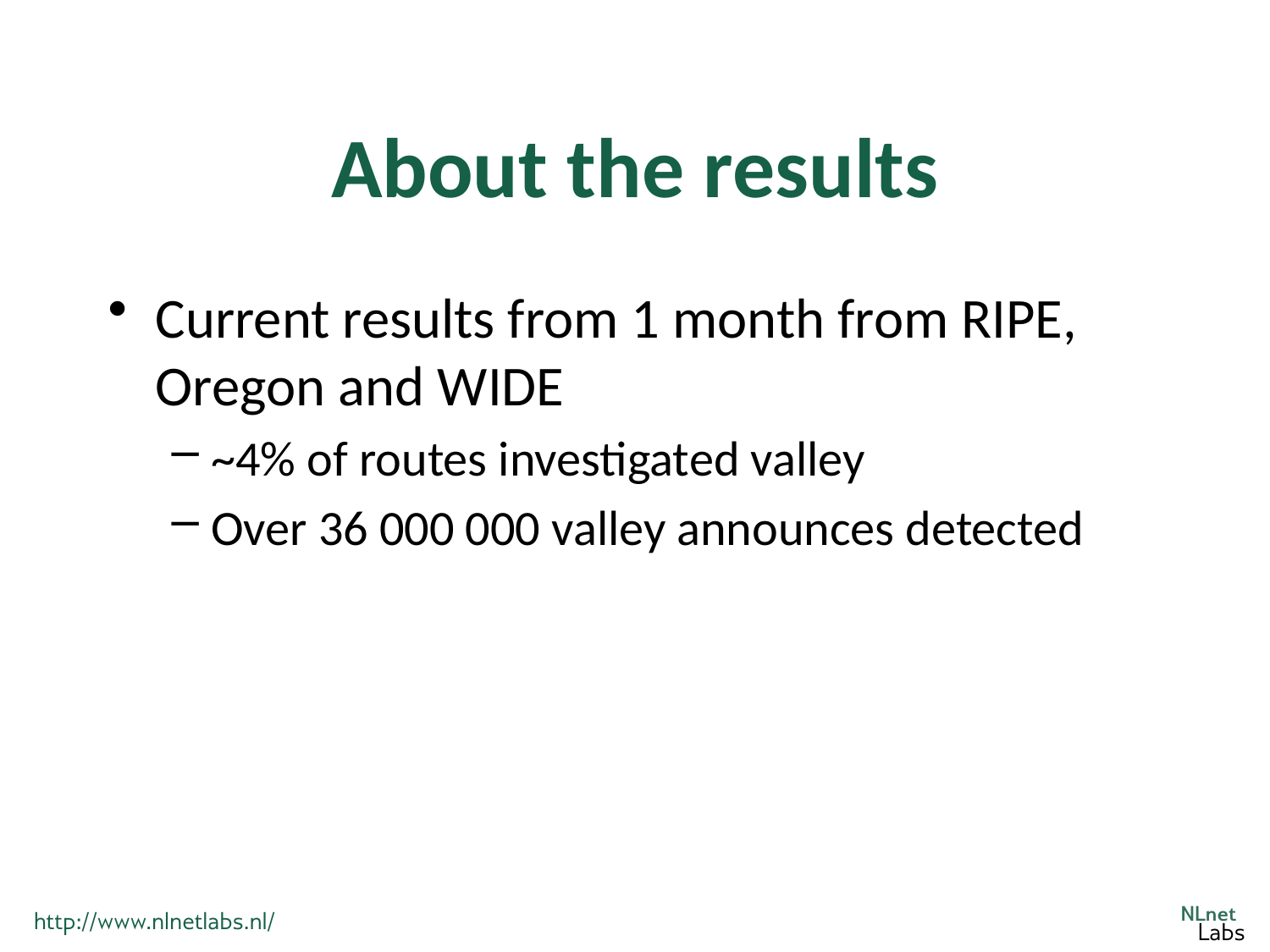

# About the results
Current results from 1 month from RIPE, Oregon and WIDE
~4% of routes investigated valley
Over 36 000 000 valley announces detected